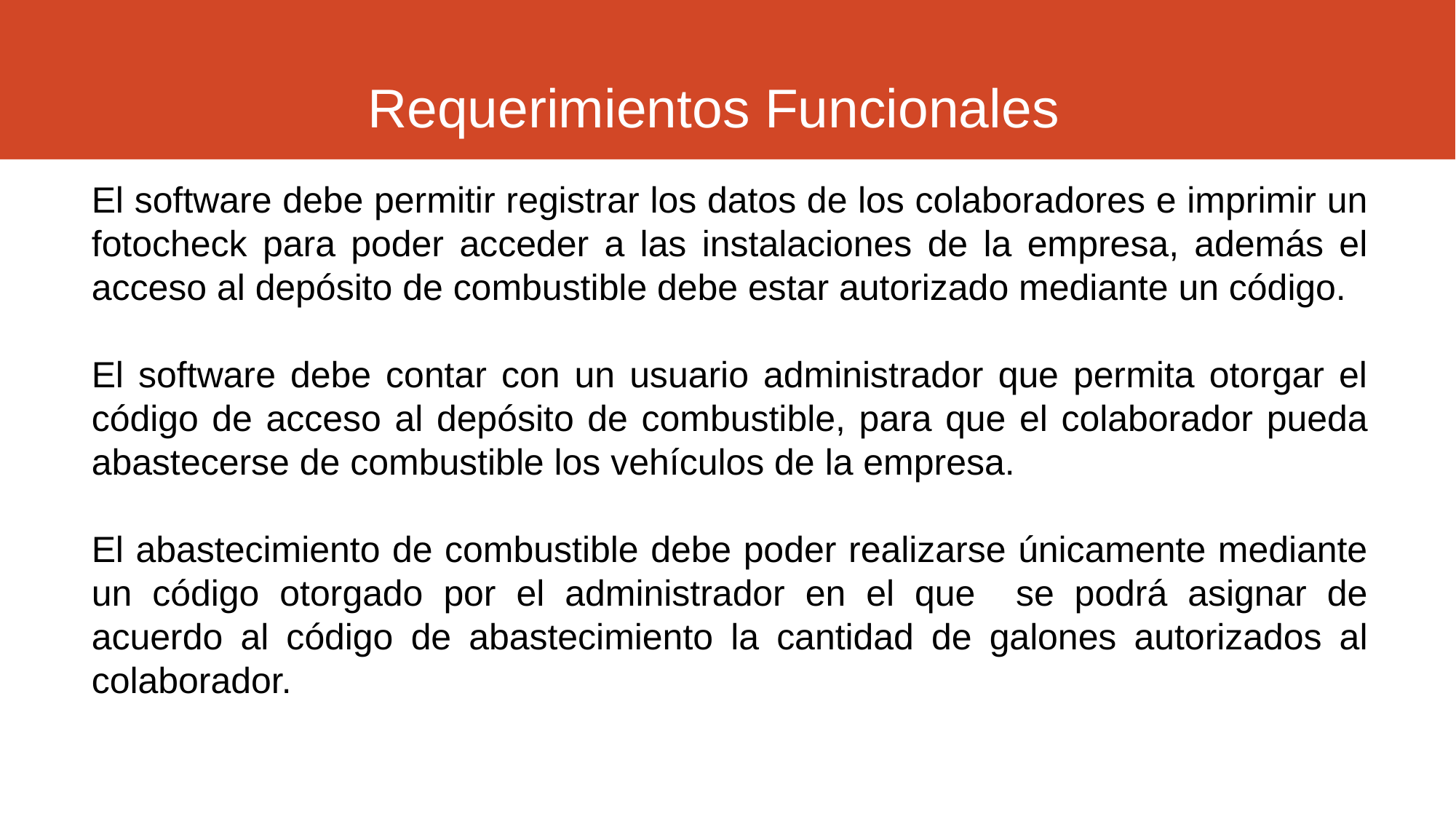

# Requerimientos Funcionales
El software debe permitir registrar los datos de los colaboradores e imprimir un fotocheck para poder acceder a las instalaciones de la empresa, además el acceso al depósito de combustible debe estar autorizado mediante un código.

El software debe contar con un usuario administrador que permita otorgar el código de acceso al depósito de combustible, para que el colaborador pueda abastecerse de combustible los vehículos de la empresa.

El abastecimiento de combustible debe poder realizarse únicamente mediante un código otorgado por el administrador en el que  se podrá asignar de acuerdo al código de abastecimiento la cantidad de galones autorizados al colaborador.